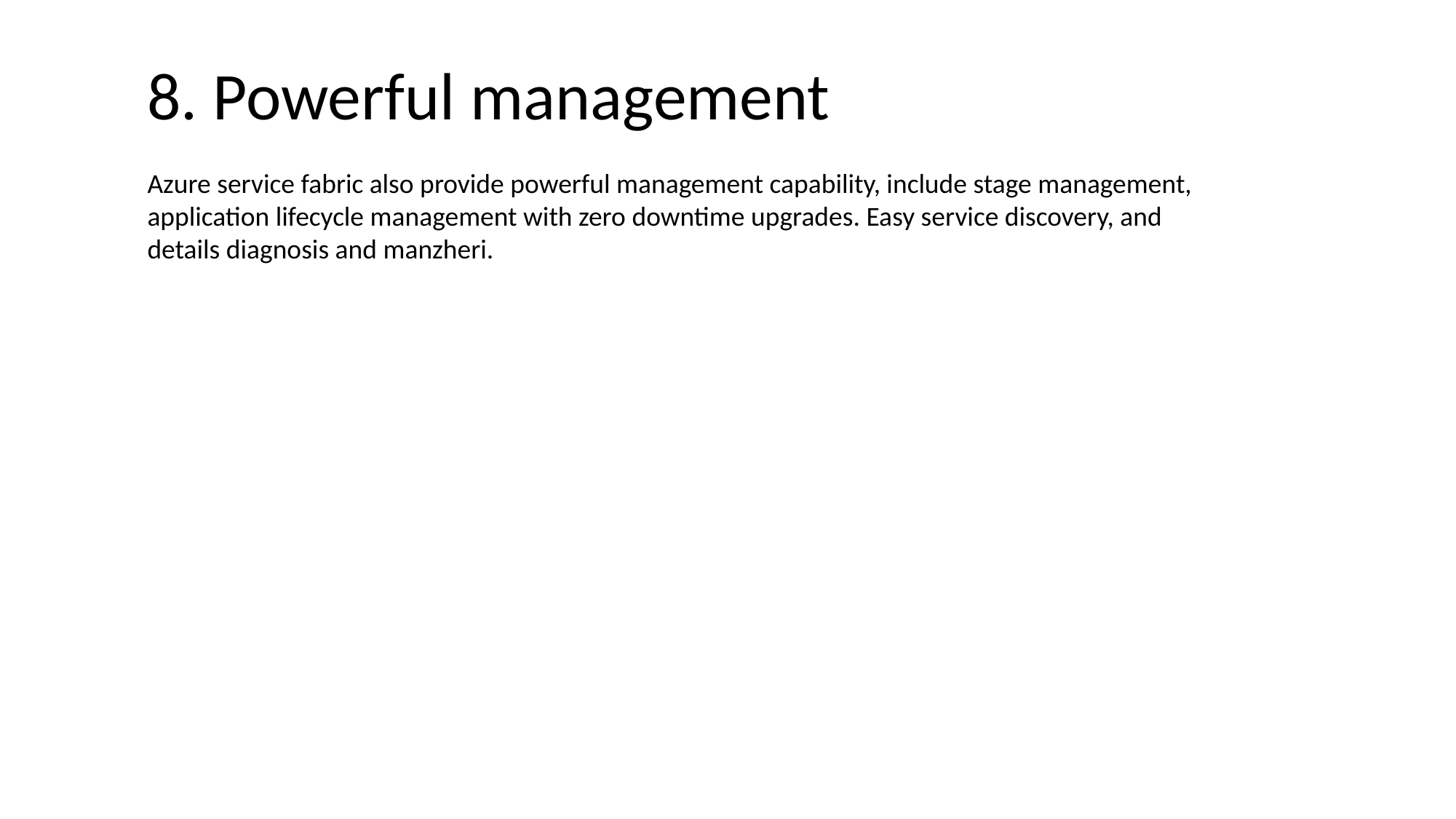

8. Powerful management
Azure service fabric also provide powerful management capability, include stage management, application lifecycle management with zero downtime upgrades. Easy service discovery, and details diagnosis and manzheri.